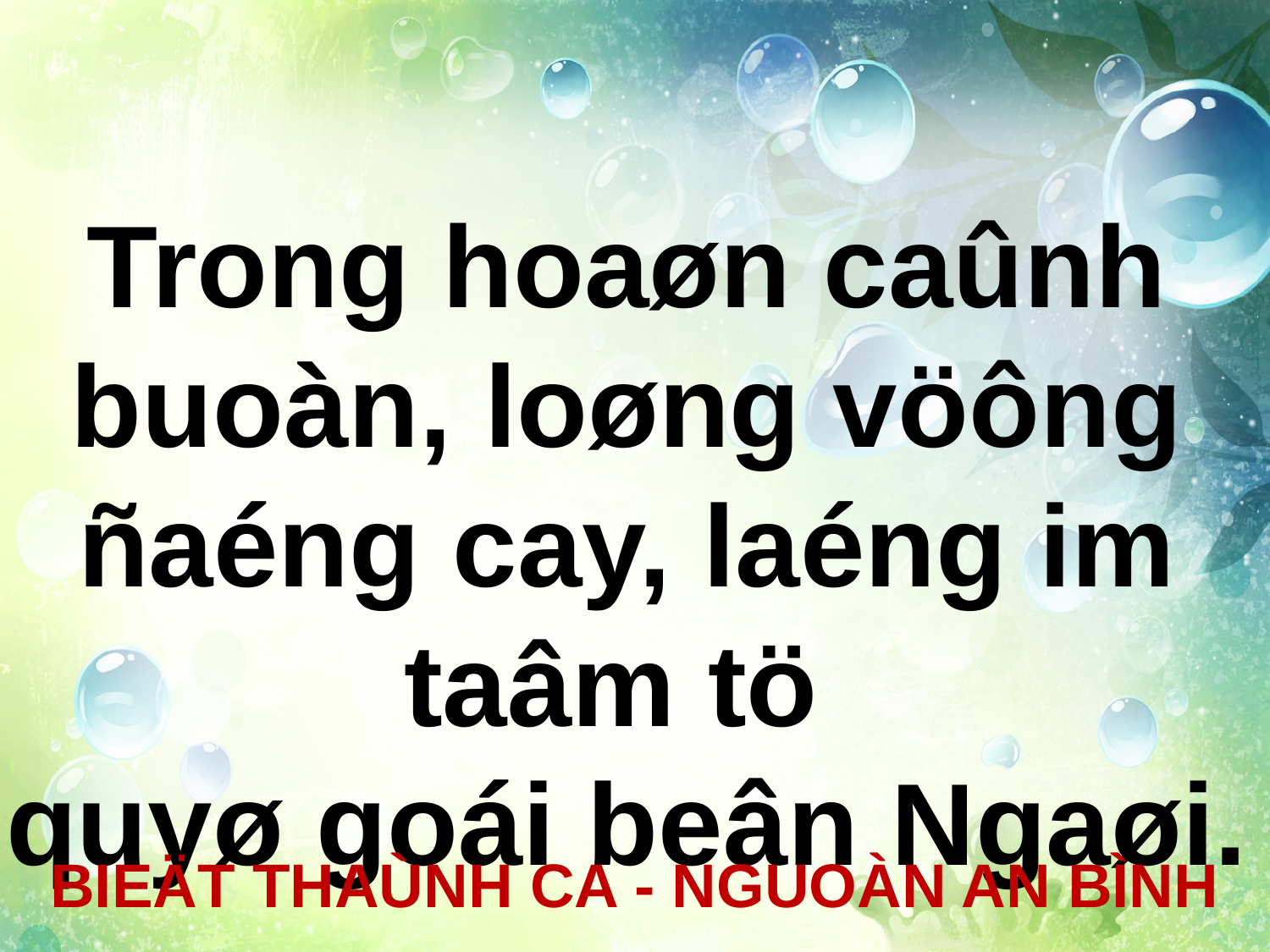

Trong hoaøn caûnh buoàn, loøng vöông ñaéng cay, laéng im taâm tö
quyø goái beân Ngaøi.
BIEÄT THAÙNH CA - NGUOÀN AN BÌNH